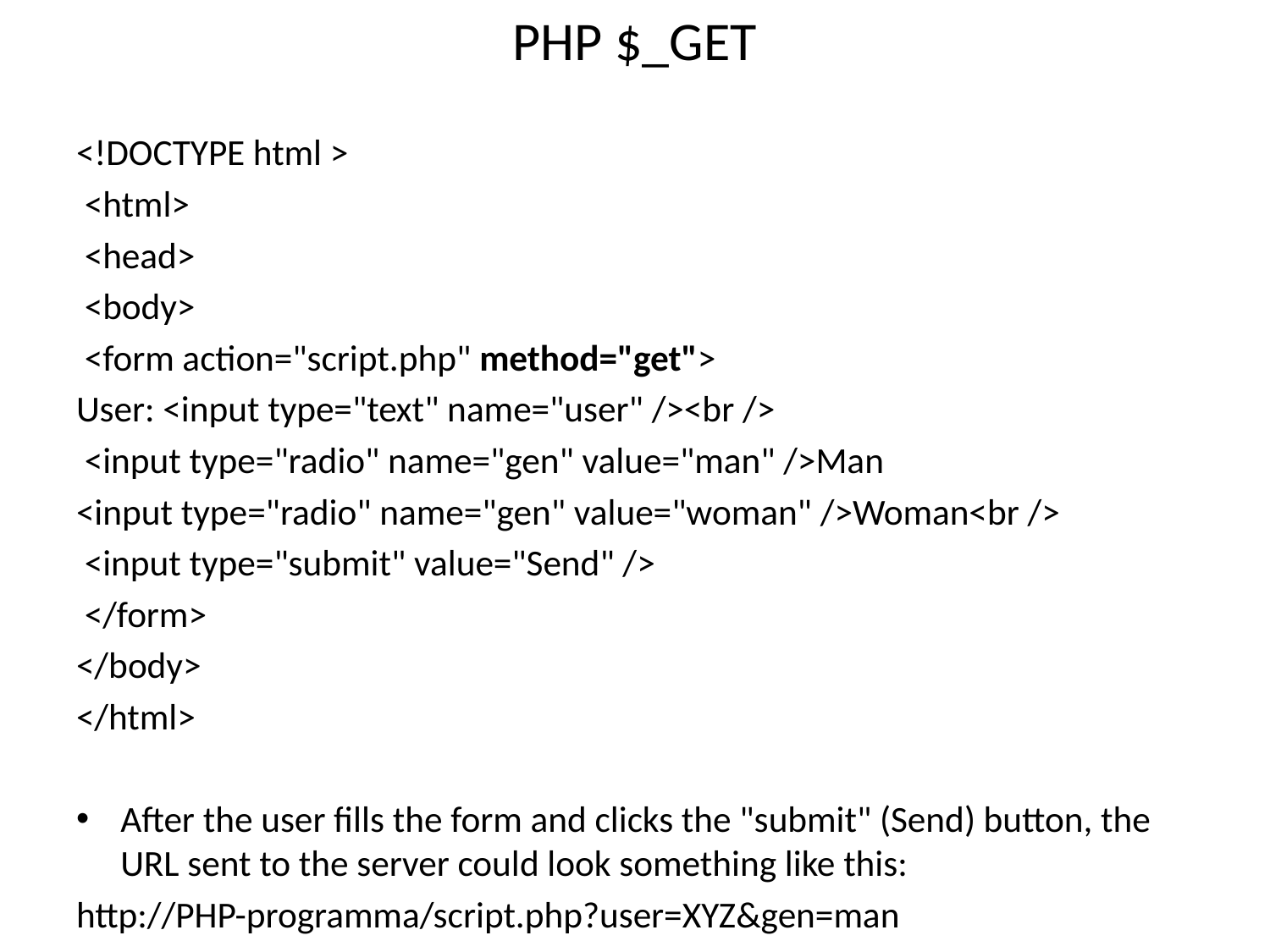

# PHP $_GET
<!DOCTYPE html >
 <html>
 <head>
 <body>
 <form action="script.php" method="get">
User: <input type="text" name="user" /><br />
 <input type="radio" name="gen" value="man" />Man
<input type="radio" name="gen" value="woman" />Woman<br />
 <input type="submit" value="Send" />
 </form>
</body>
</html>

After the user fills the form and clicks the "submit" (Send) button, the URL sent to the server could look something like this:
http://PHP-programma/script.php?user=XYZ&gen=man